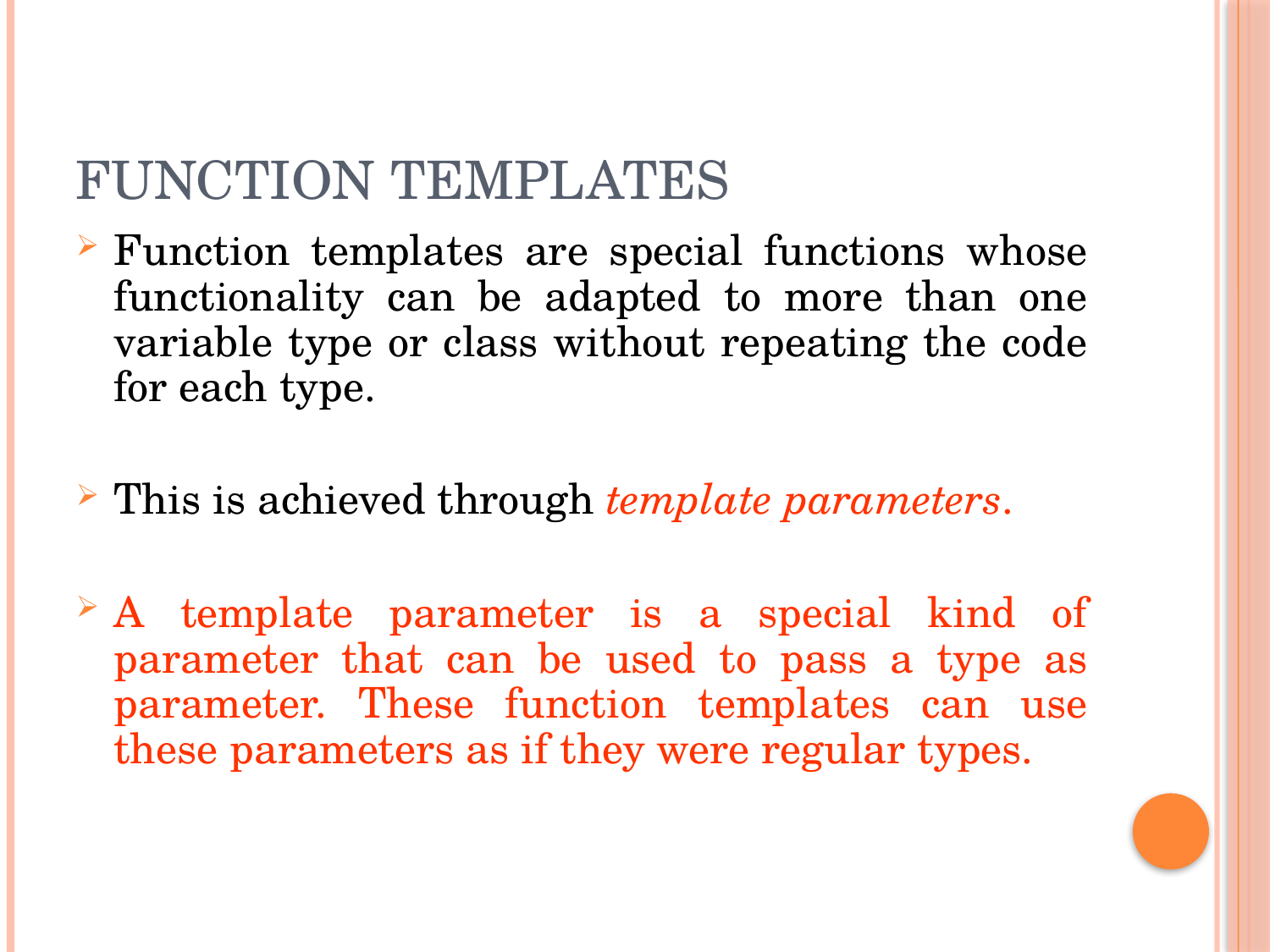

# Function templates
Function templates are special functions whose functionality can be adapted to more than one variable type or class without repeating the code for each type.

This is achieved through template parameters.

A template parameter is a special kind of parameter that can be used to pass a type as parameter. These function templates can use these parameters as if they were regular types.